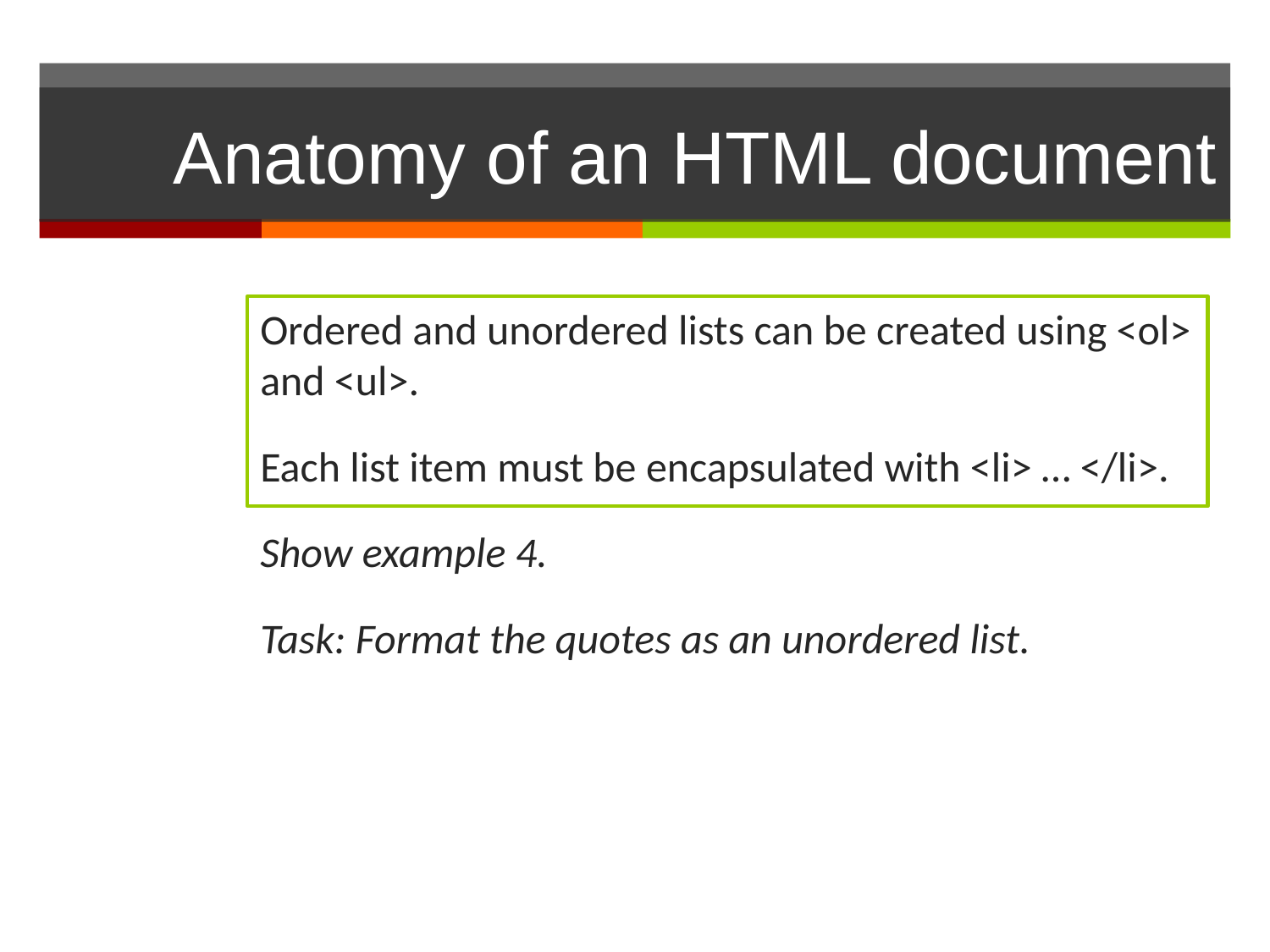

# Anatomy of an HTML document

Ordered and unordered lists can be created using <ol> and <ul>.
Each list item must be encapsulated with <li> … </li>.
Show example 4.
Task: Format the quotes as an unordered list.